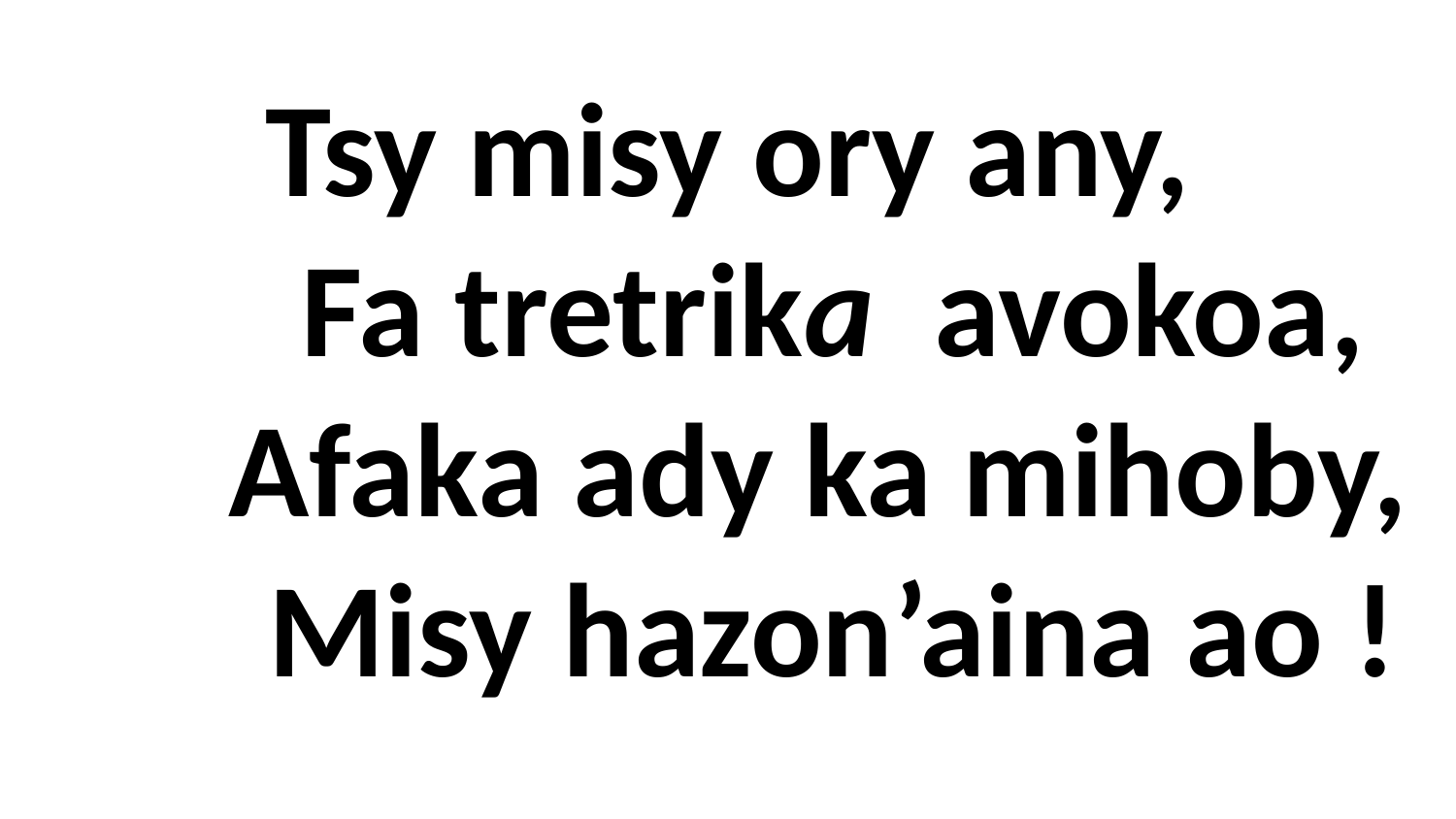

# Tsy misy ory any, Fa tretrika  avokoa, Afaka ady ka mihoby, Misy hazon’aina ao !